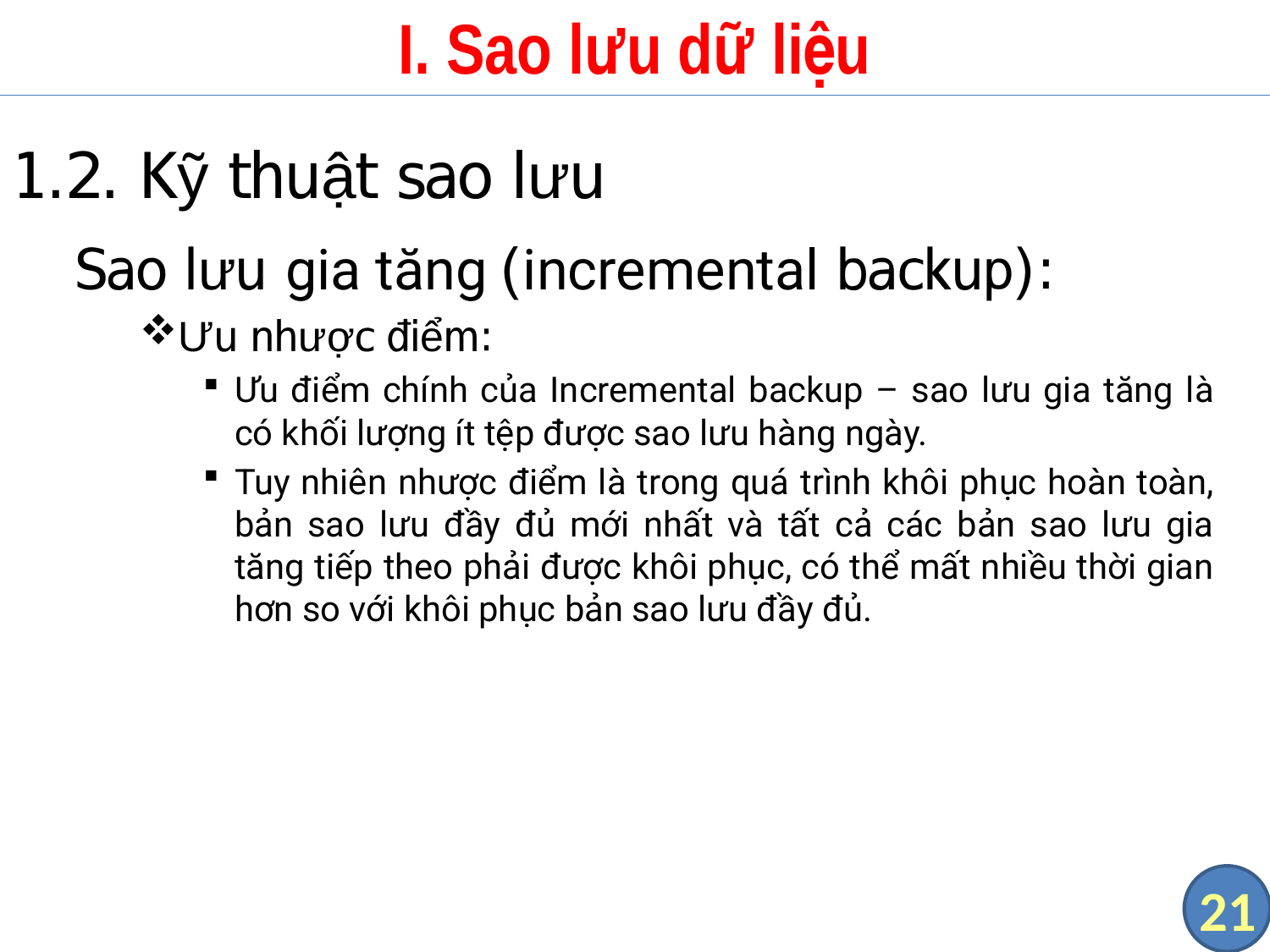

# I. Sao lưu dữ liệu
1.2. Kỹ thuật sao lưu
Sao lưu gia tăng (incremental backup):
Ưu nhược điểm:
Ưu điểm chính của Incremental backup – sao lưu gia tăng là có khối lượng ít tệp được sao lưu hàng ngày.
Tuy nhiên nhược điểm là trong quá trình khôi phục hoàn toàn, bản sao lưu đầy đủ mới nhất và tất cả các bản sao lưu gia tăng tiếp theo phải được khôi phục, có thể mất nhiều thời gian hơn so với khôi phục bản sao lưu đầy đủ.

21